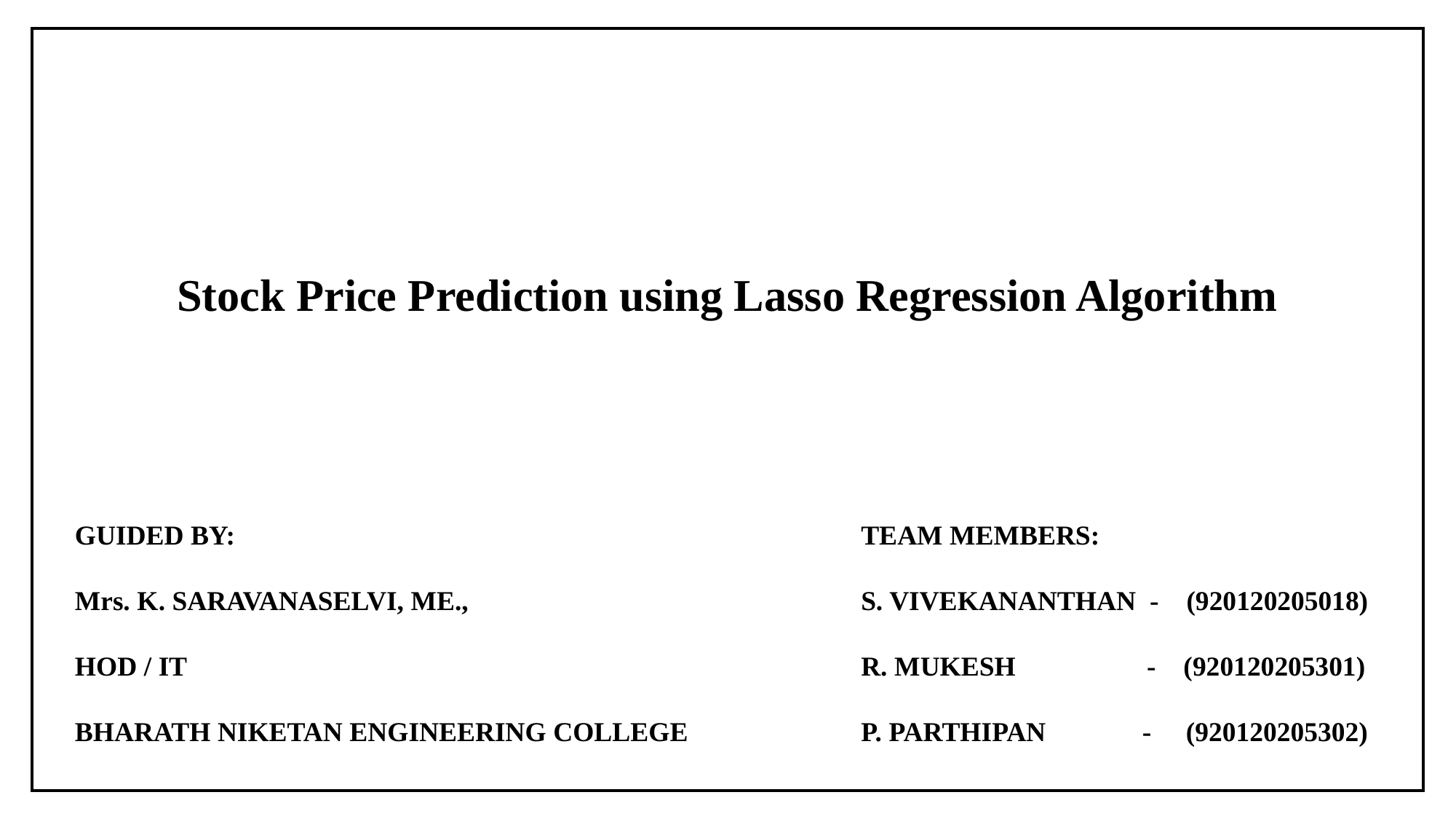

# Stock Price Prediction using Lasso Regression Algorithm
GUIDED BY:

Mrs. K. SARAVANASELVI, ME.,

HOD / IT

BHARATH NIKETAN ENGINEERING COLLEGE
TEAM MEMBERS:

S. VIVEKANANTHAN  -    (920120205018)

R. MUKESH                   -    (920120205301)

P. PARTHIPAN              -     (920120205302)